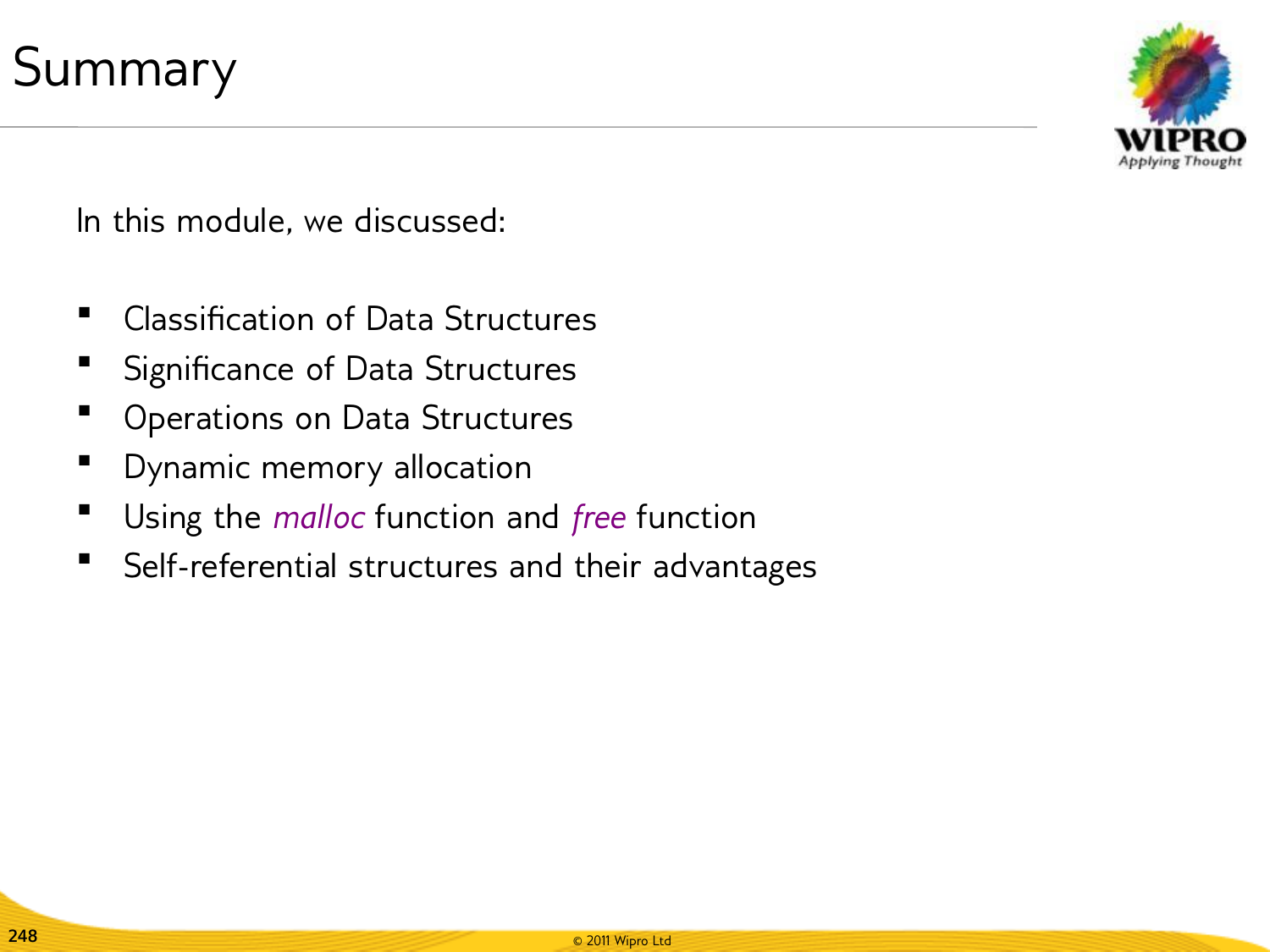

Summary
In this module, we discussed:

Classification of Data Structures
Significance of Data Structures
Operations on Data Structures
Dynamic memory allocation
Using the malloc function and free function
Self-referential structures and their advantages